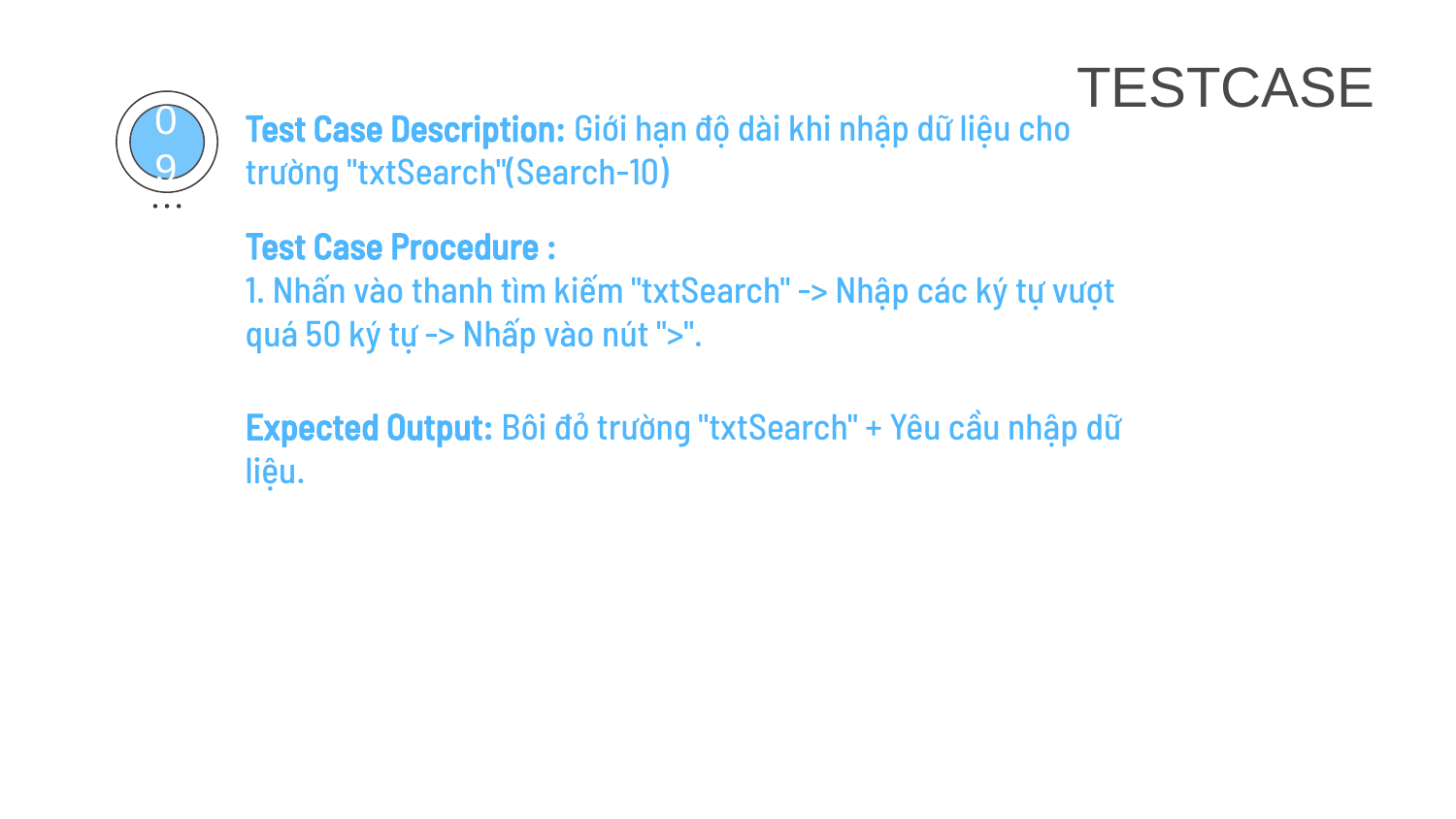

# TESTCASE
Test Case Description: Giới hạn độ dài khi nhập dữ liệu cho trường "txtSearch"(Search-10)

09
Test Case Procedure :
1. Nhấn vào thanh tìm kiếm "txtSearch" -> Nhập các ký tự vượt quá 50 ký tự -> Nhấp vào nút ">".
Expected Output: Bôi đỏ trường "txtSearch" + Yêu cầu nhập dữ liệu.